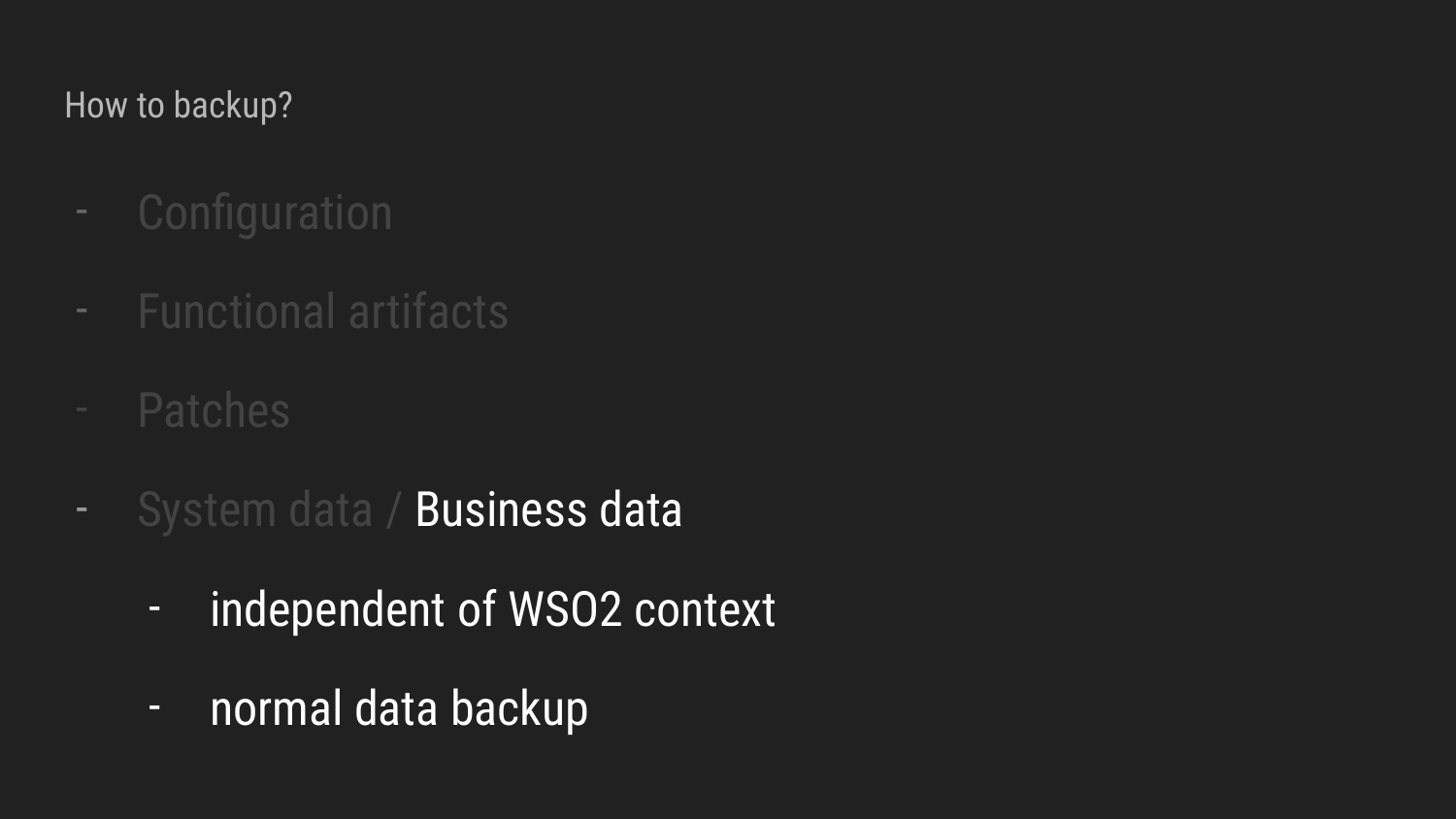

# How to backup?
Configuration
Functional artifacts
Patches
System data / Business data
independent of WSO2 context
normal data backup